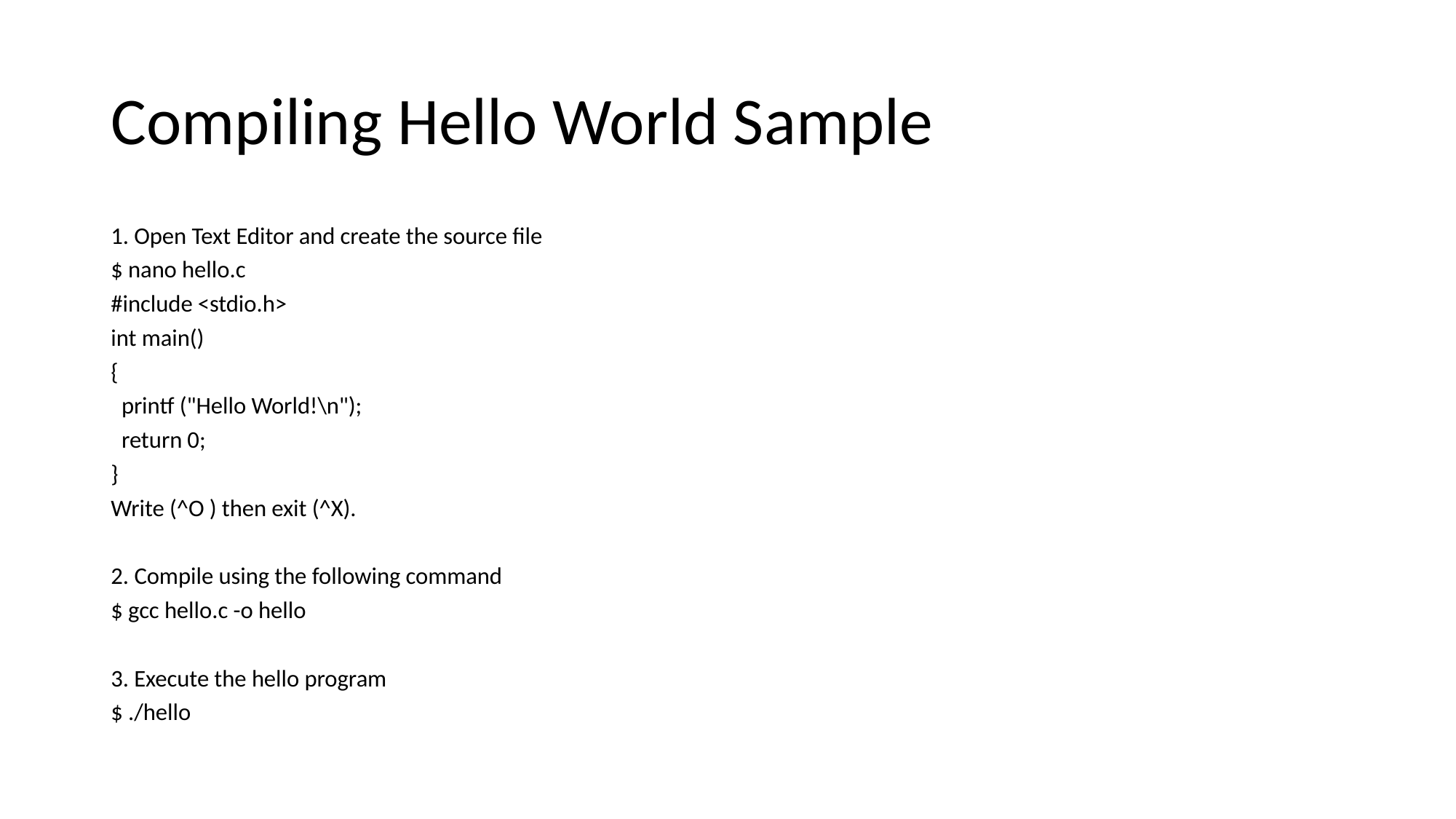

# Compiling Hello World Sample
1. Open Text Editor and create the source file
$ nano hello.c
#include <stdio.h>
int main()
{
  printf ("Hello World!\n");
  return 0;
}
Write (^O ) then exit (^X).

2. Compile using the following command
$ gcc hello.c -o hello

3. Execute the hello program
$ ./hello